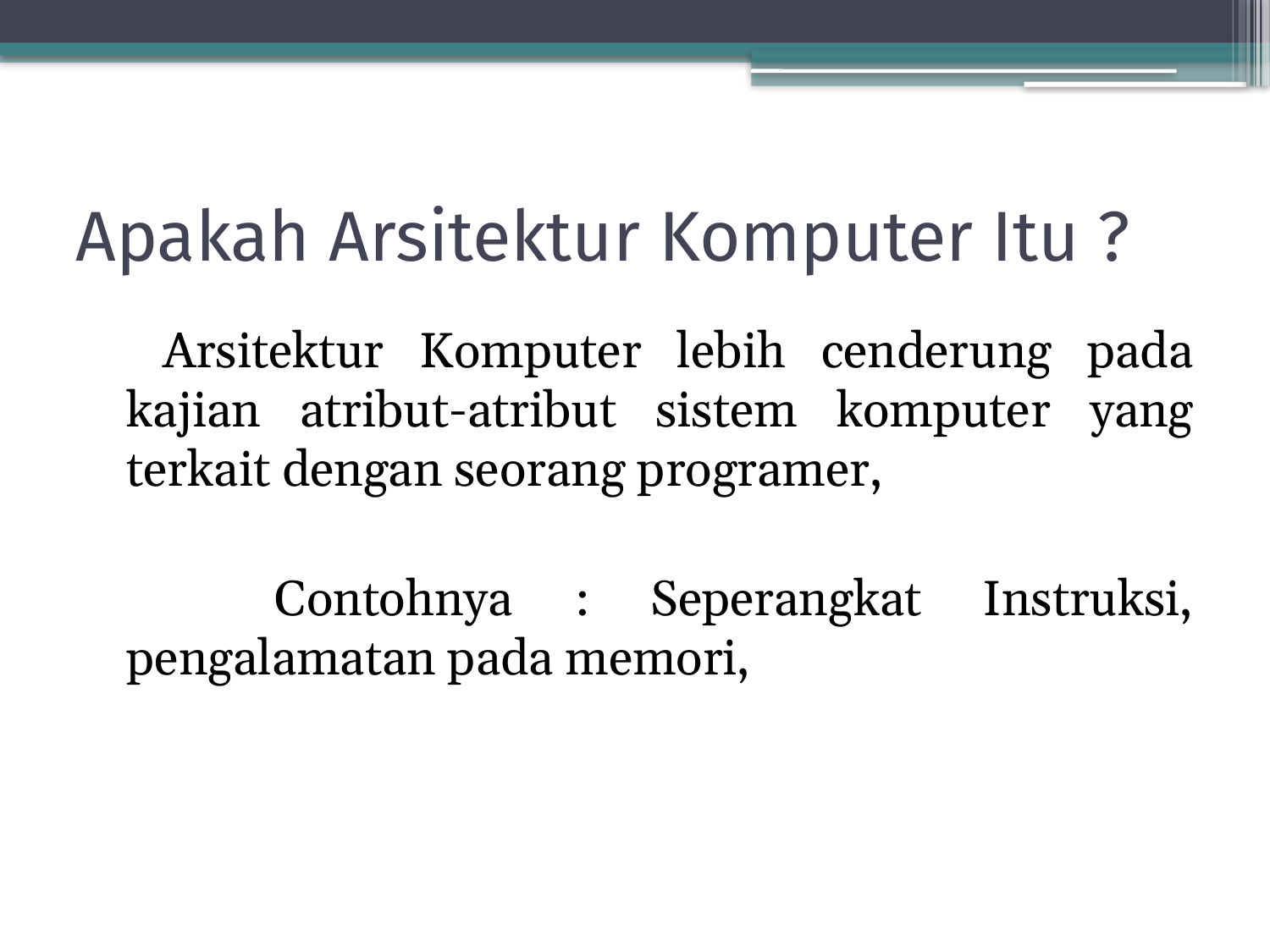

# Apakah Arsitektur Komputer Itu ?
  Arsitektur Komputer lebih cenderung pada kajian atribut-atribut sistem komputer yang terkait dengan seorang programer,

   Contohnya : Seperangkat Instruksi, pengalamatan pada memori,